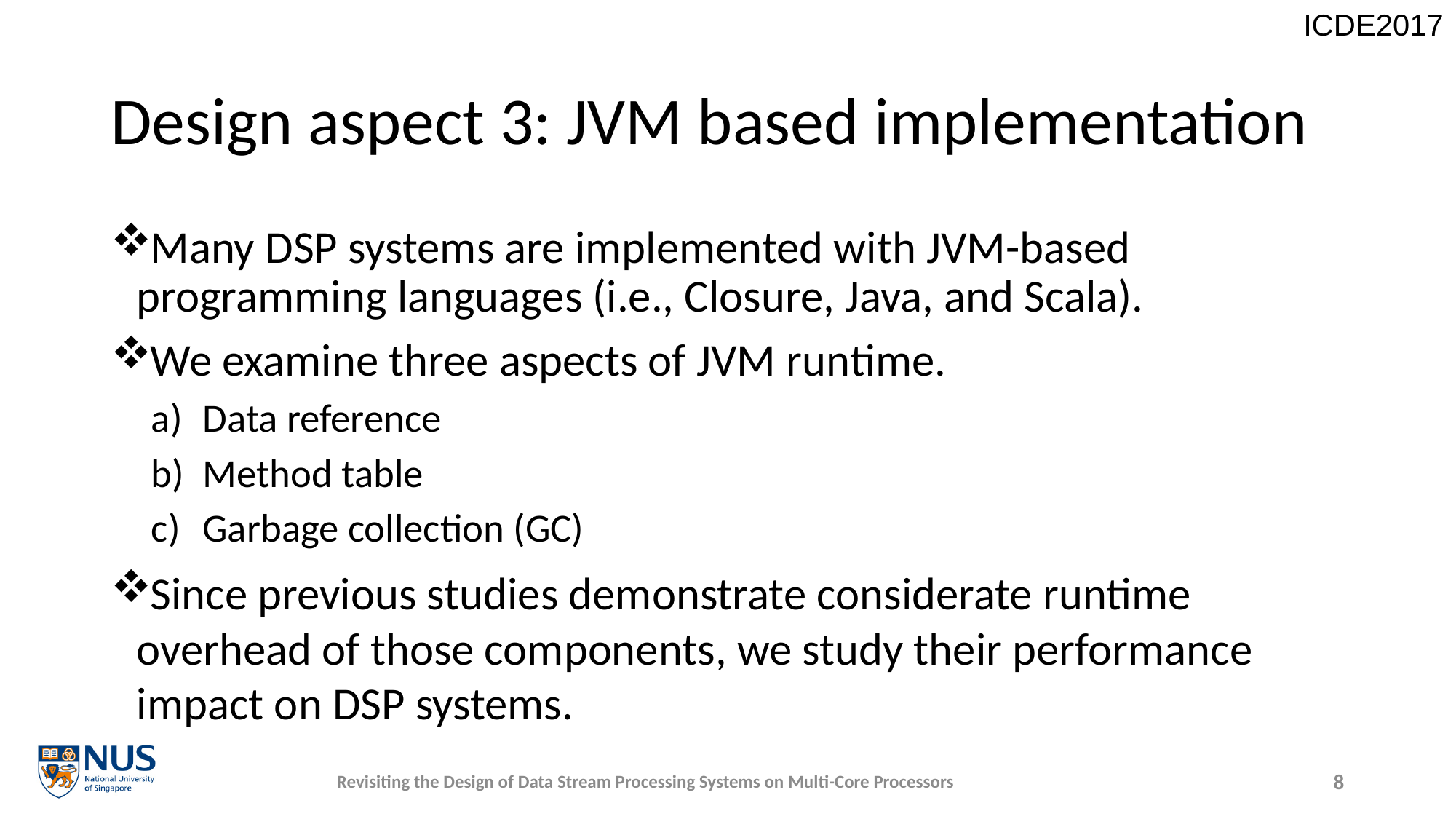

# Design aspect 3: JVM based implementation
Many DSP systems are implemented with JVM-based programming languages (i.e., Closure, Java, and Scala).
We examine three aspects of JVM runtime.
Data reference
Method table
Garbage collection (GC)
Since previous studies demonstrate considerate runtime overhead of those components, we study their performance impact on DSP systems.
Revisiting the Design of Data Stream Processing Systems on Multi-Core Processors
8